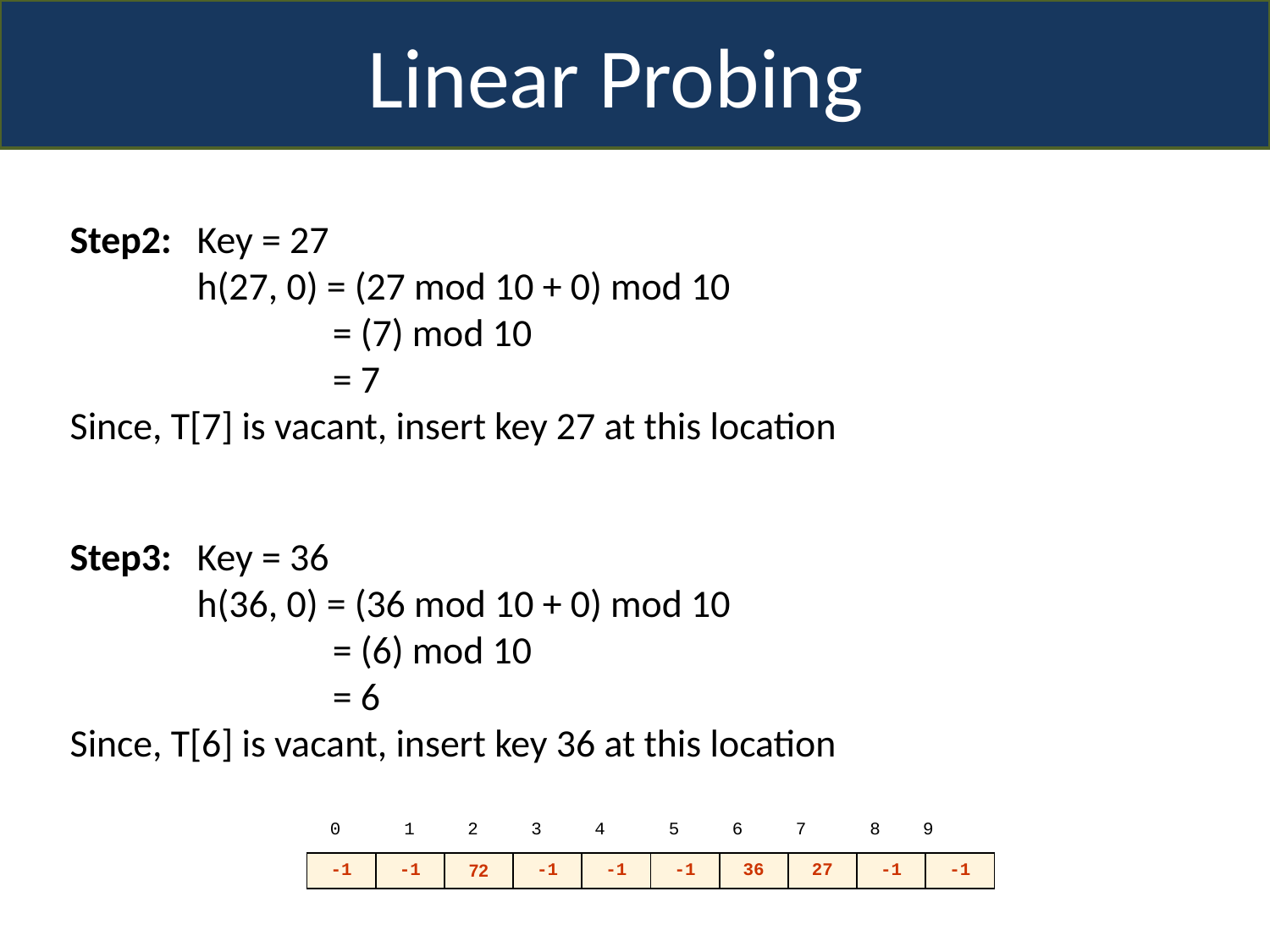

Linear Probing
Step2:	Key = 27
	h(27, 0) = (27 mod 10 + 0) mod 10
		 = (7) mod 10
		 = 7
Since, T[7] is vacant, insert key 27 at this location
Step3:	Key = 36
	h(36, 0) = (36 mod 10 + 0) mod 10
		 = (6) mod 10
		 = 6
Since, T[6] is vacant, insert key 36 at this location
0      1	 2     3	 4      5     6     7      8    9
| -1 | -1 | 72 | -1 | -1 | -1 | 36 | 27 | -1 | -1 |
| --- | --- | --- | --- | --- | --- | --- | --- | --- | --- |